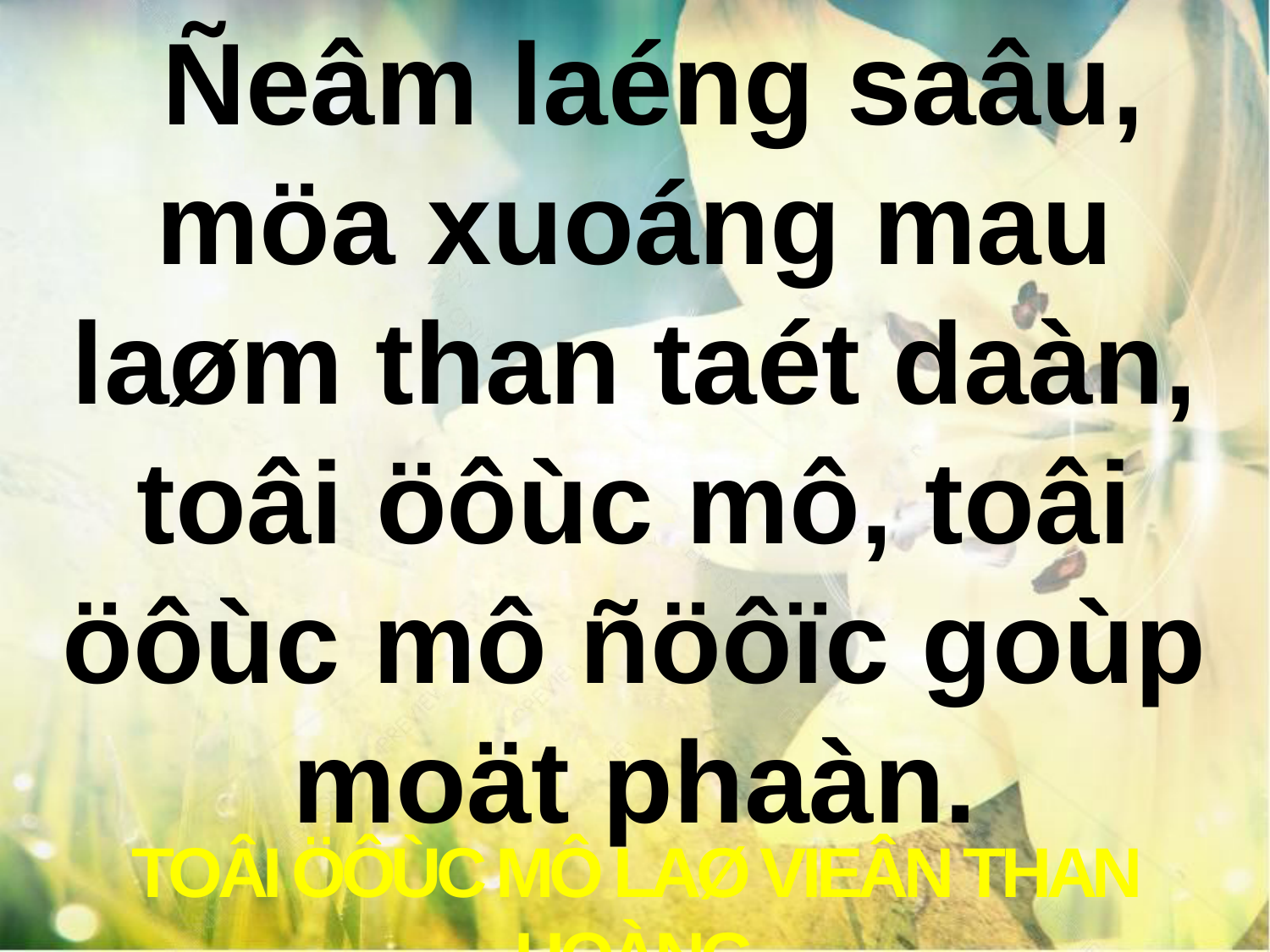

Ñeâm laéng saâu, möa xuoáng mau laøm than taét daàn, toâi öôùc mô, toâi öôùc mô ñöôïc goùp moät phaàn.
TOÂI ÖÔÙC MÔ LAØ VIEÂN THAN HOÀNG